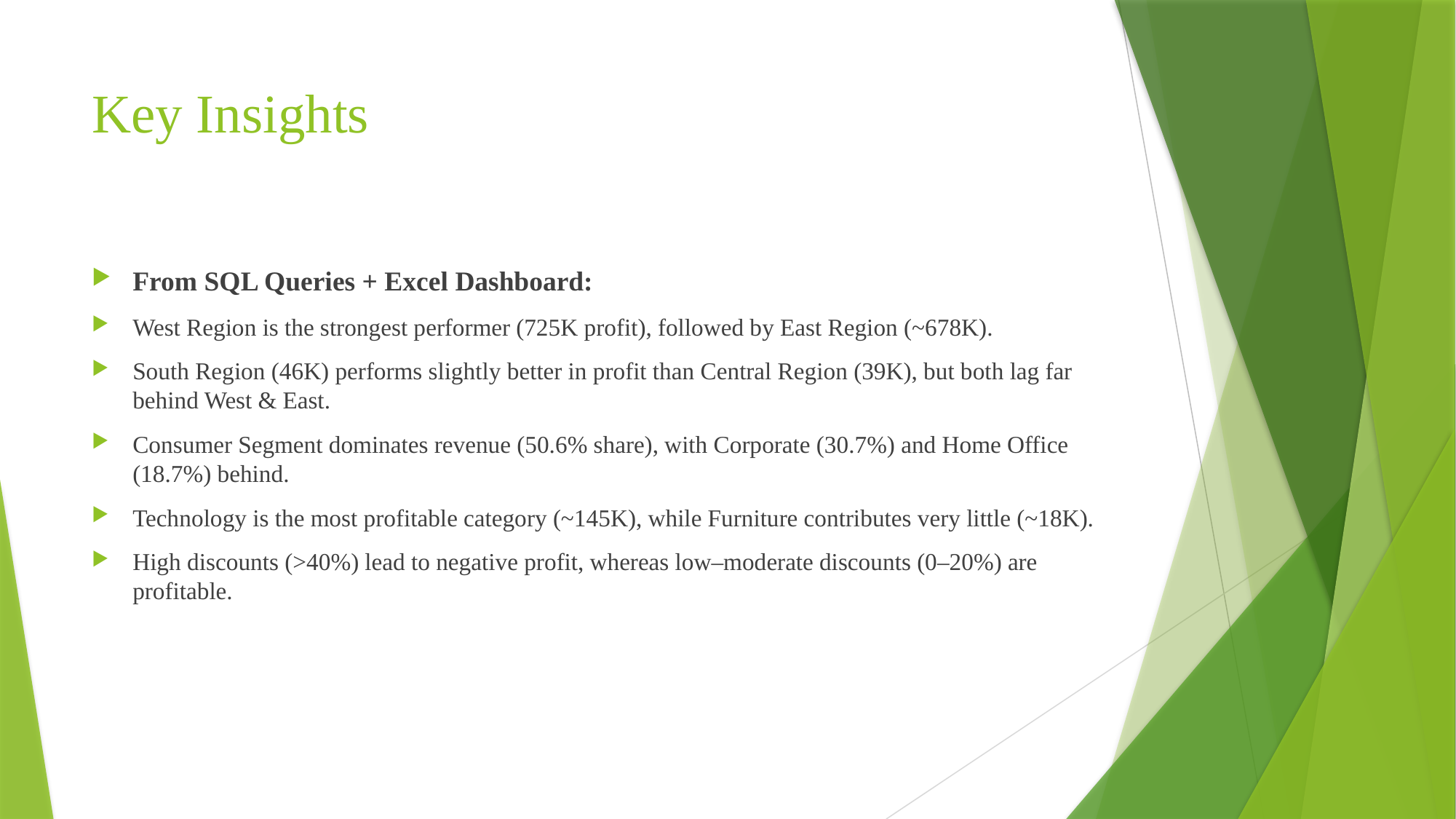

# Key Insights
From SQL Queries + Excel Dashboard:
West Region is the strongest performer (725K profit), followed by East Region (~678K).
South Region (46K) performs slightly better in profit than Central Region (39K), but both lag far behind West & East.
Consumer Segment dominates revenue (50.6% share), with Corporate (30.7%) and Home Office (18.7%) behind.
Technology is the most profitable category (~145K), while Furniture contributes very little (~18K).
High discounts (>40%) lead to negative profit, whereas low–moderate discounts (0–20%) are profitable.